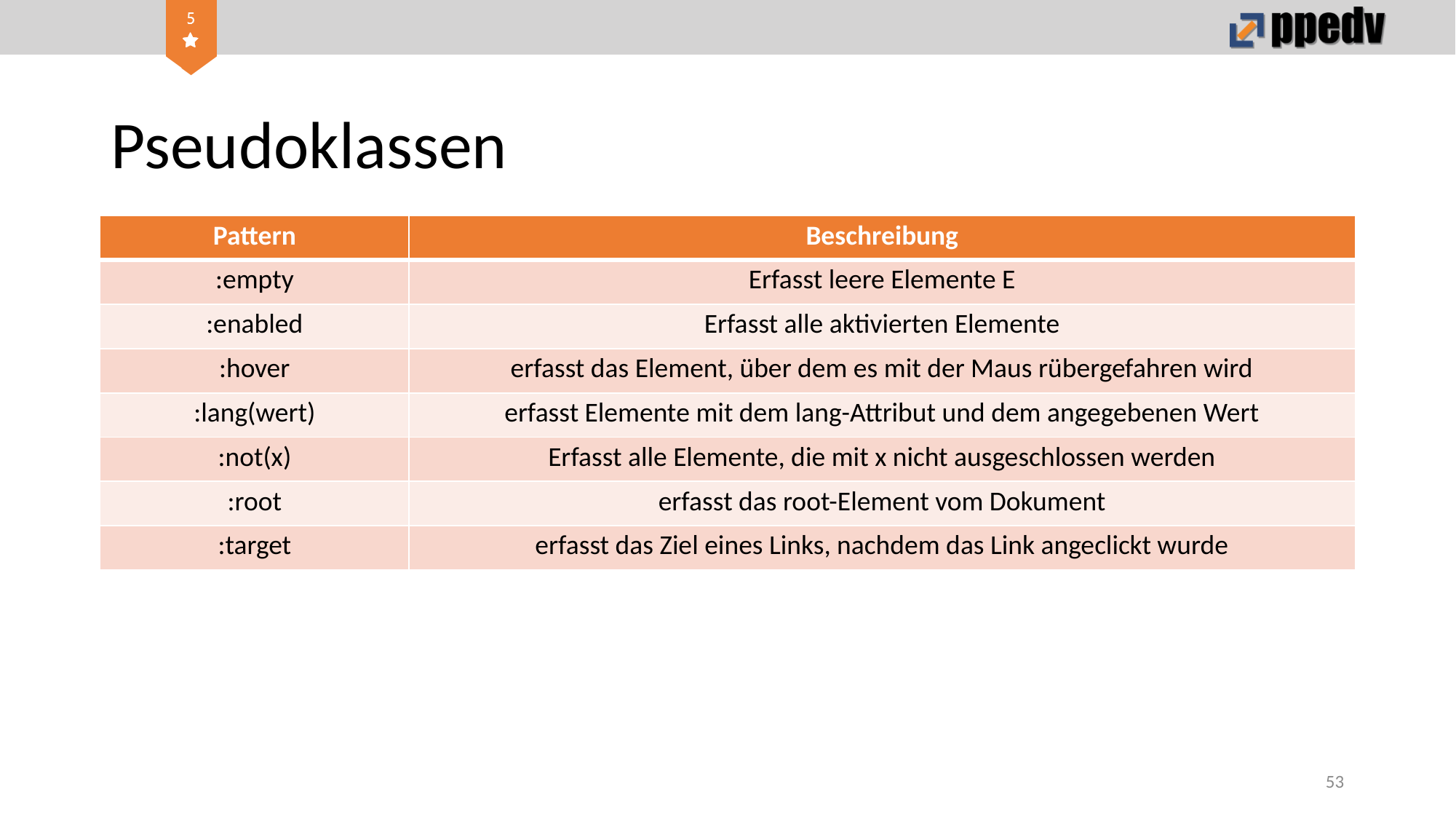

# Pseudoklassen
| Pattern | Beschreibung |
| --- | --- |
| :empty | Erfasst leere Elemente E |
| :enabled | Erfasst alle aktivierten Elemente |
| :hover | erfasst das Element, über dem es mit der Maus rübergefahren wird |
| :lang(wert) | erfasst Elemente mit dem lang-Attribut und dem angegebenen Wert |
| :not(x) | Erfasst alle Elemente, die mit x nicht ausgeschlossen werden |
| :root | erfasst das root-Element vom Dokument |
| :target | erfasst das Ziel eines Links, nachdem das Link angeclickt wurde |
53